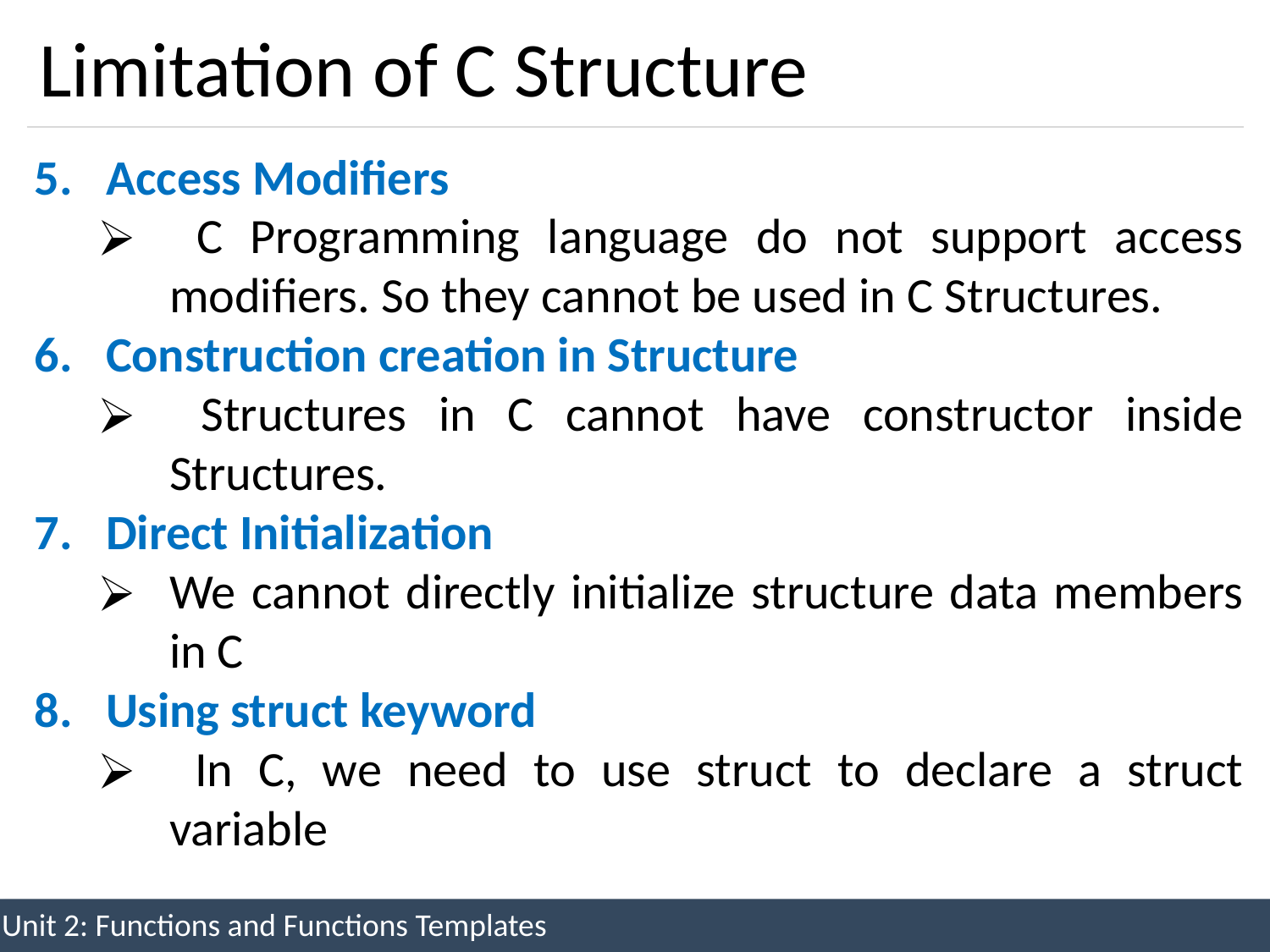

# Limitation of C Structure
Access Modifiers
 C Programming language do not support access modifiers. So they cannot be used in C Structures.
Construction creation in Structure
 Structures in C cannot have constructor inside Structures.
Direct Initialization
We cannot directly initialize structure data members in C
Using struct keyword
 In C, we need to use struct to declare a struct variable

Unit 2: Functions and Functions Templates

26